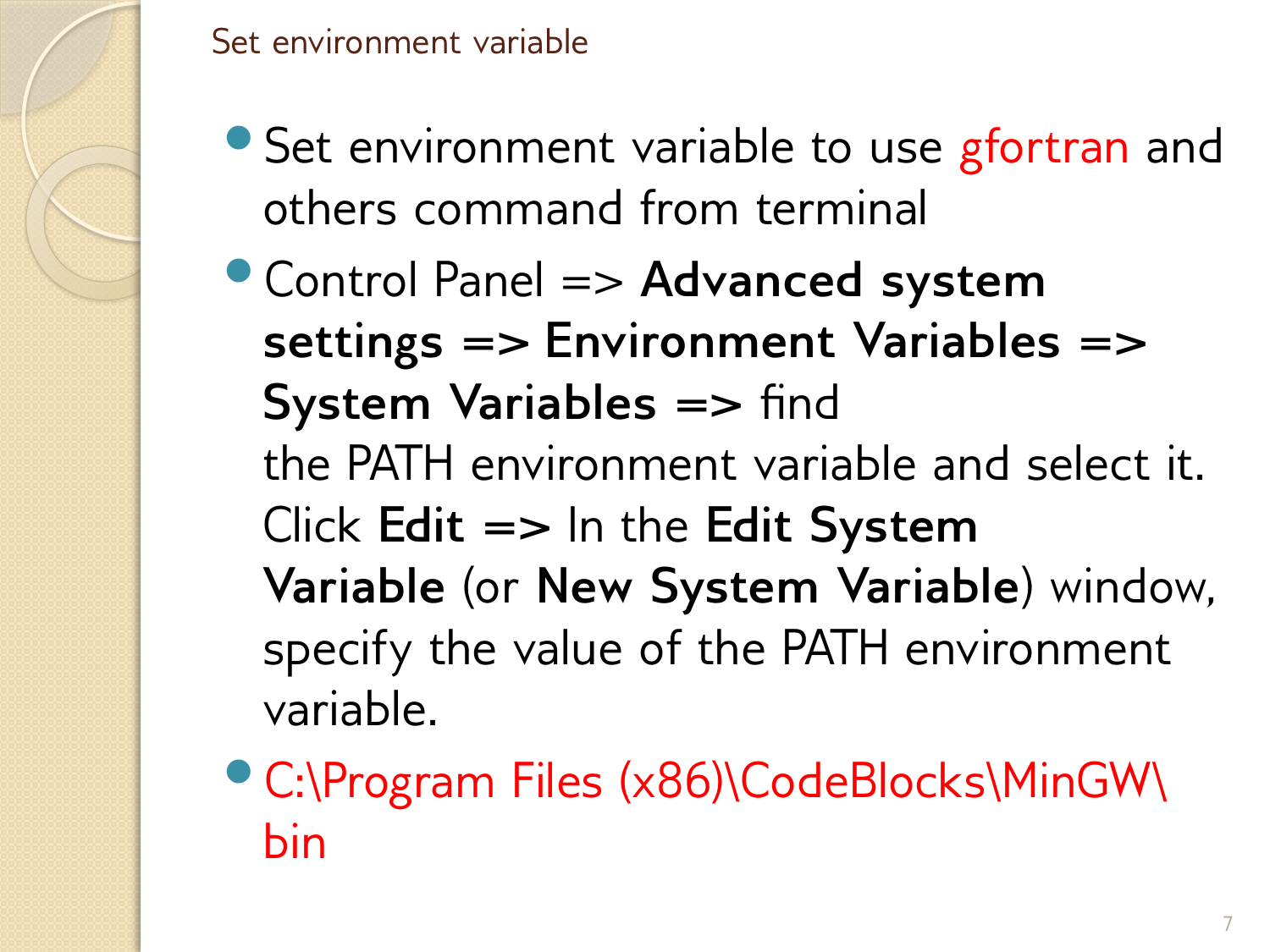

# Set environment variable
Set environment variable to use gfortran and others command from terminal
Control Panel => Advanced system settings => Environment Variables => System Variables => find the PATH environment variable and select it. Click Edit => In the Edit System Variable (or New System Variable) window, specify the value of the PATH environment variable.
C:\Program Files (x86)\CodeBlocks\MinGW\bin

7